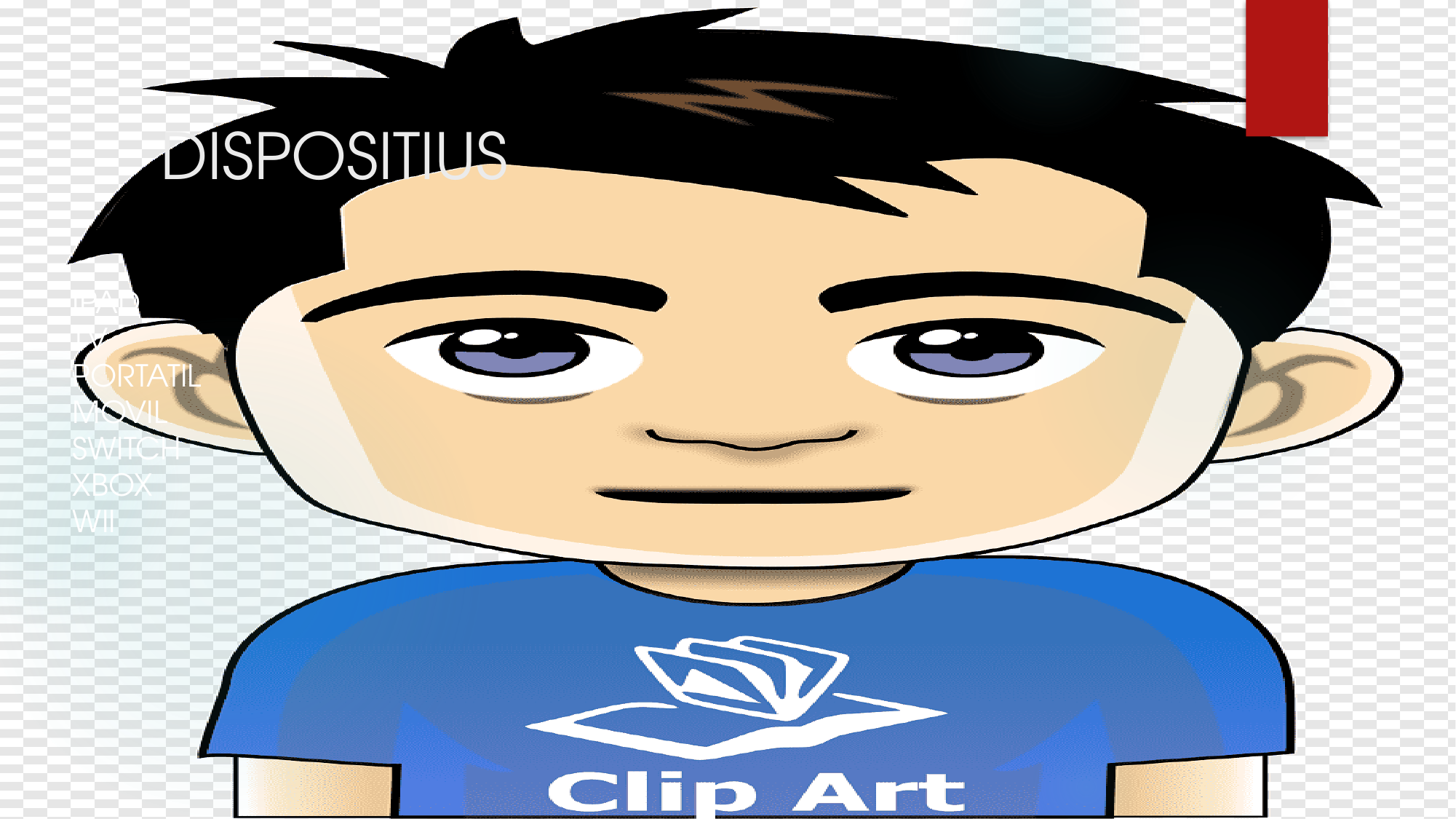

# DISPOSITIUS
IPAD
TV
PORTATIL
MOVIL
SWITCH
XBOX
WII